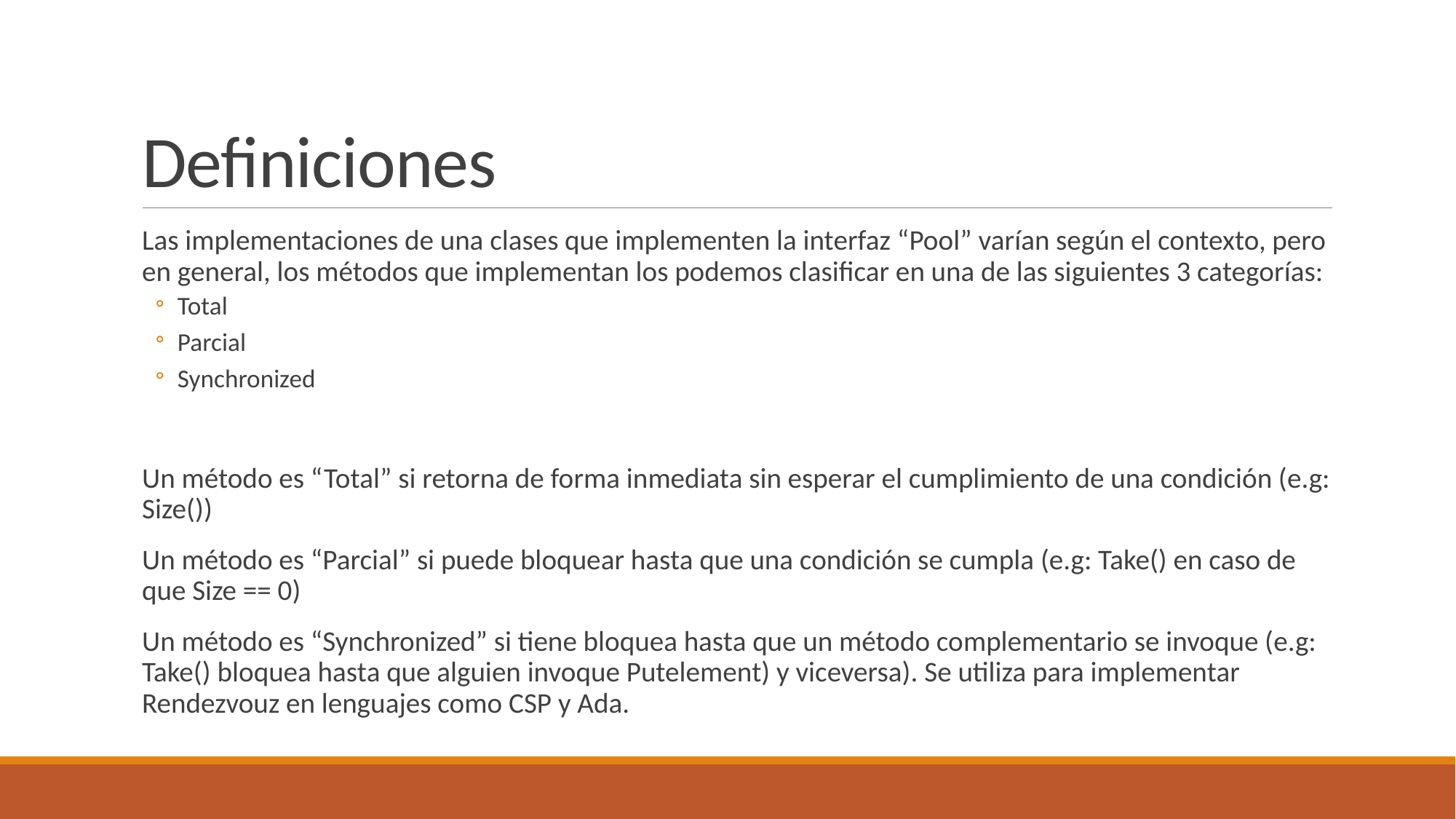

# Definiciones
Las implementaciones de una clases que implementen la interfaz “Pool” varían según el contexto, pero en general, los métodos que implementan los podemos clasificar en una de las siguientes 3 categorías:
Total
Parcial
Synchronized

Un método es “Total” si retorna de forma inmediata sin esperar el cumplimiento de una condición (e.g: Size())
Un método es “Parcial” si puede bloquear hasta que una condición se cumpla (e.g: Take() en caso de que Size == 0)
Un método es “Synchronized” si tiene bloquea hasta que un método complementario se invoque (e.g: Take() bloquea hasta que alguien invoque Putelement) y viceversa). Se utiliza para implementar Rendezvouz en lenguajes como CSP y Ada.